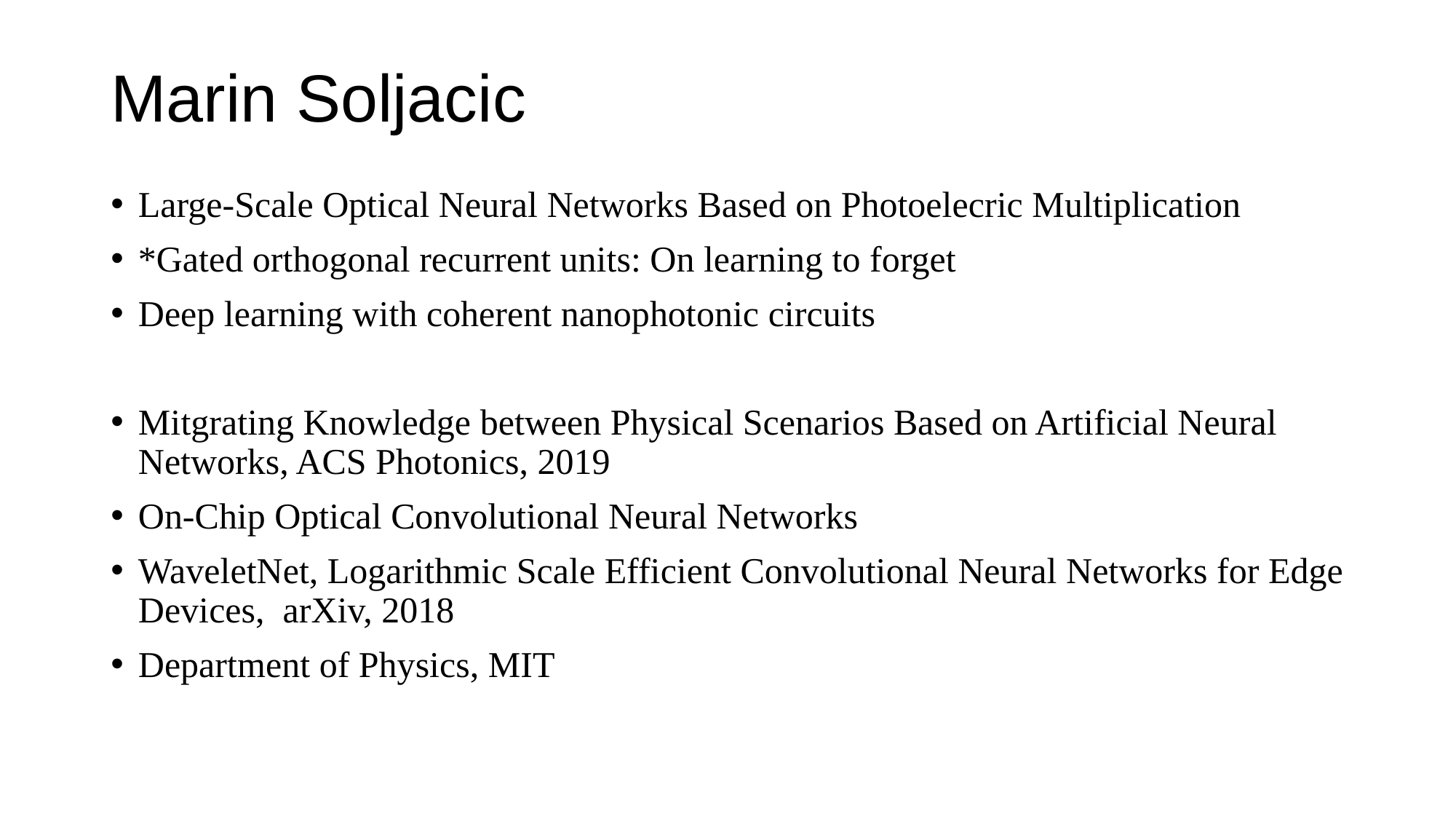

# Marin Soljacic
Large-Scale Optical Neural Networks Based on Photoelecric Multiplication
*Gated orthogonal recurrent units: On learning to forget
Deep learning with coherent nanophotonic circuits

Mitgrating Knowledge between Physical Scenarios Based on Artificial Neural Networks, ACS Photonics, 2019
On-Chip Optical Convolutional Neural Networks
WaveletNet, Logarithmic Scale Efficient Convolutional Neural Networks for Edge Devices,  arXiv, 2018
Department of Physics, MIT